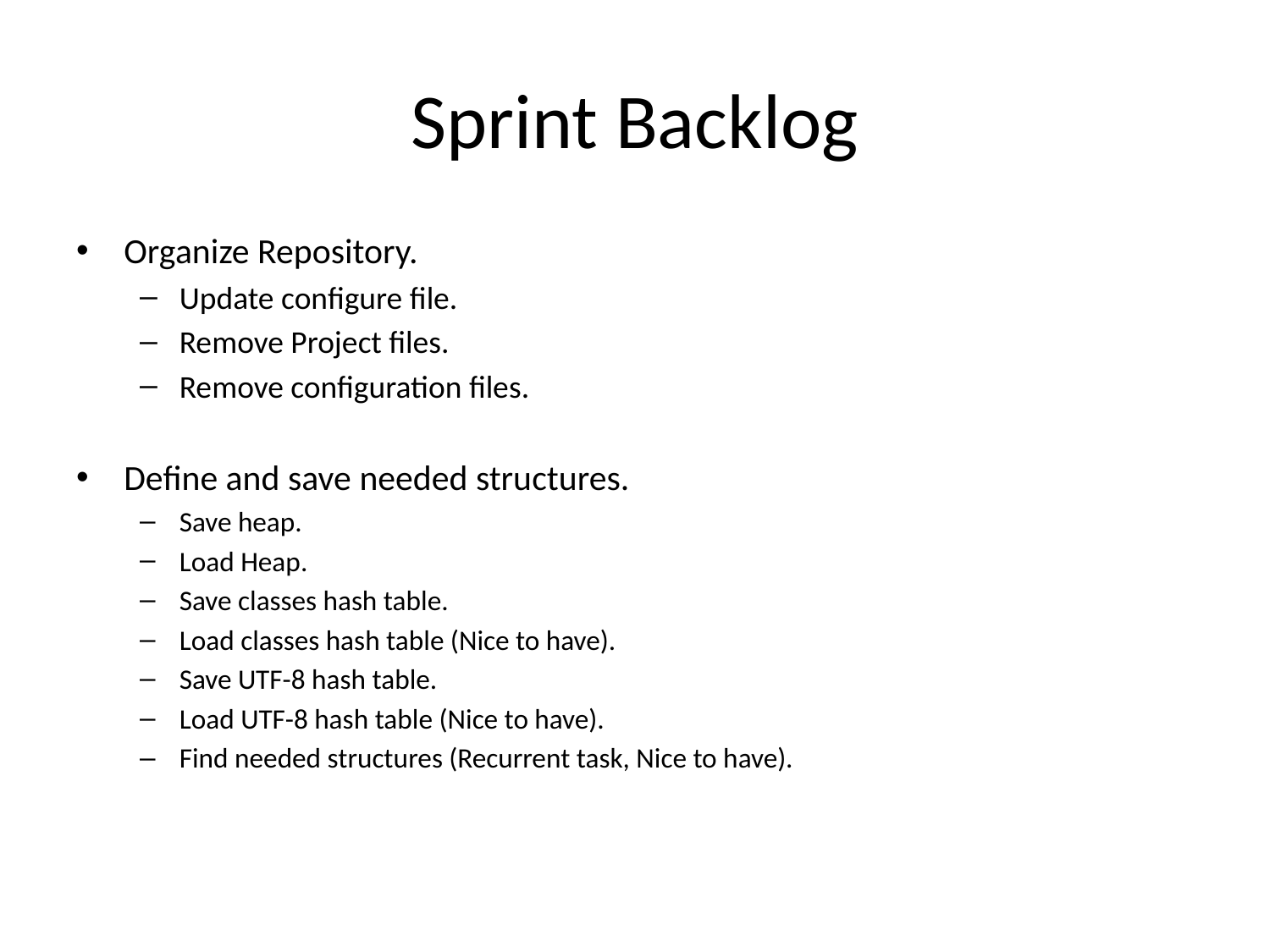

# Sprint Backlog
Organize Repository.
Update configure file.
Remove Project files.
Remove configuration files.

Define and save needed structures.
Save heap.
Load Heap.
Save classes hash table.
Load classes hash table (Nice to have).
Save UTF-8 hash table.
Load UTF-8 hash table (Nice to have).
Find needed structures (Recurrent task, Nice to have).